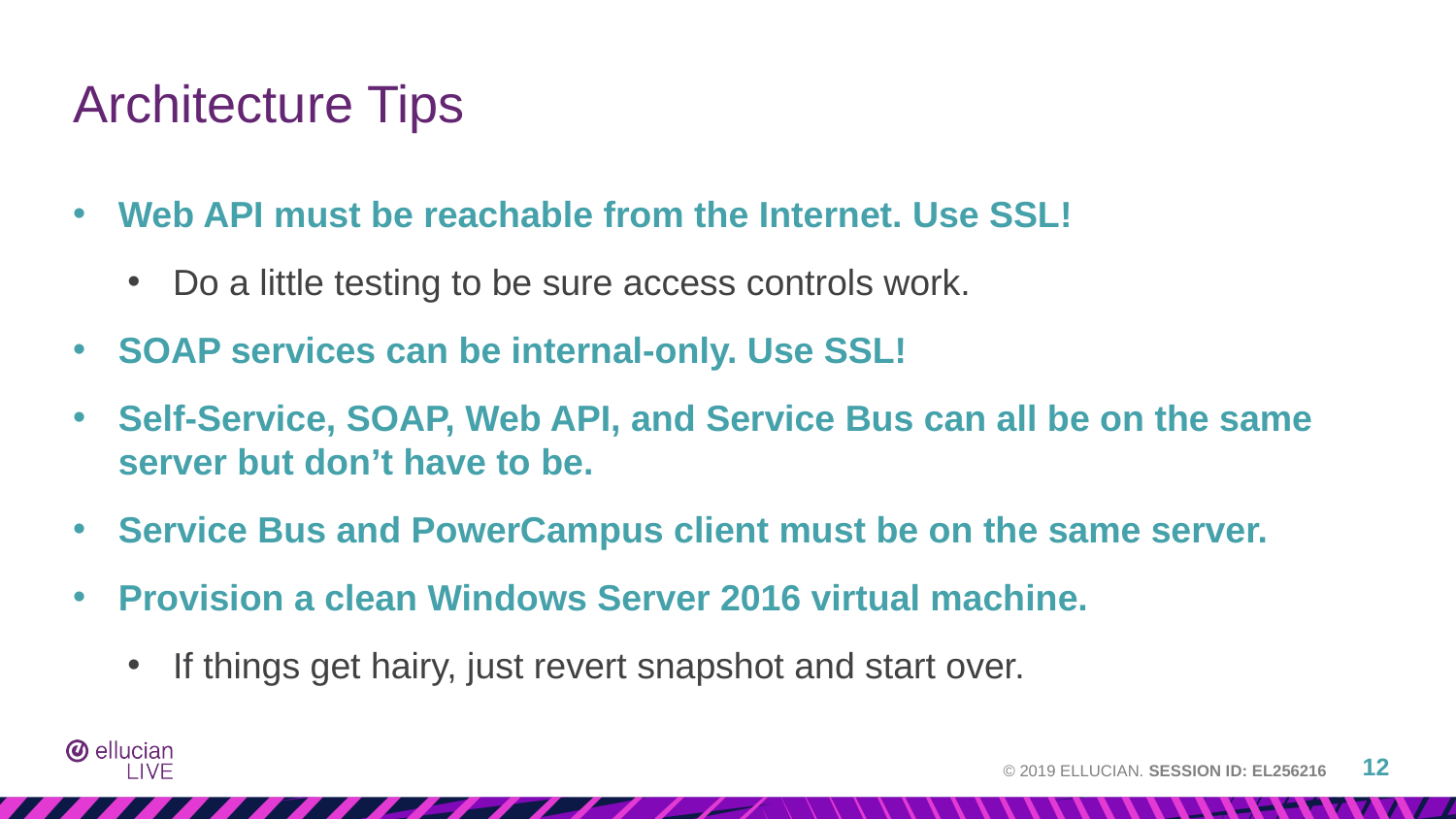

# Architecture Tips
Web API must be reachable from the Internet. Use SSL!
Do a little testing to be sure access controls work.
SOAP services can be internal-only. Use SSL!
Self-Service, SOAP, Web API, and Service Bus can all be on the same server but don’t have to be.
Service Bus and PowerCampus client must be on the same server.
Provision a clean Windows Server 2016 virtual machine.
If things get hairy, just revert snapshot and start over.
12